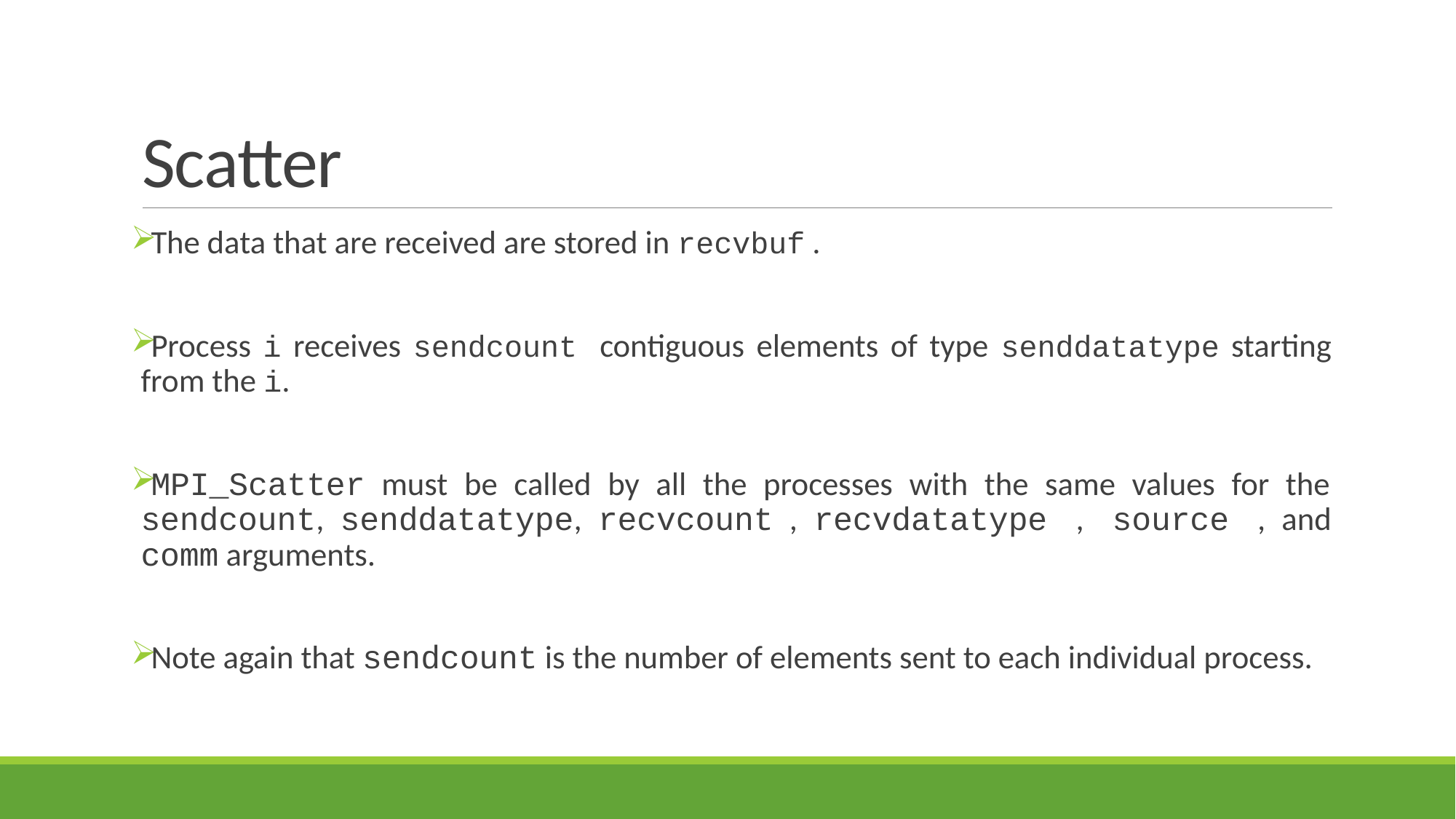

# Scatter
The data that are received are stored in recvbuf .

Process i receives sendcount contiguous elements of type senddatatype starting from the i.

MPI_Scatter must be called by all the processes with the same values for the sendcount, senddatatype, recvcount , recvdatatype , source , and comm arguments.

Note again that sendcount is the number of elements sent to each individual process.